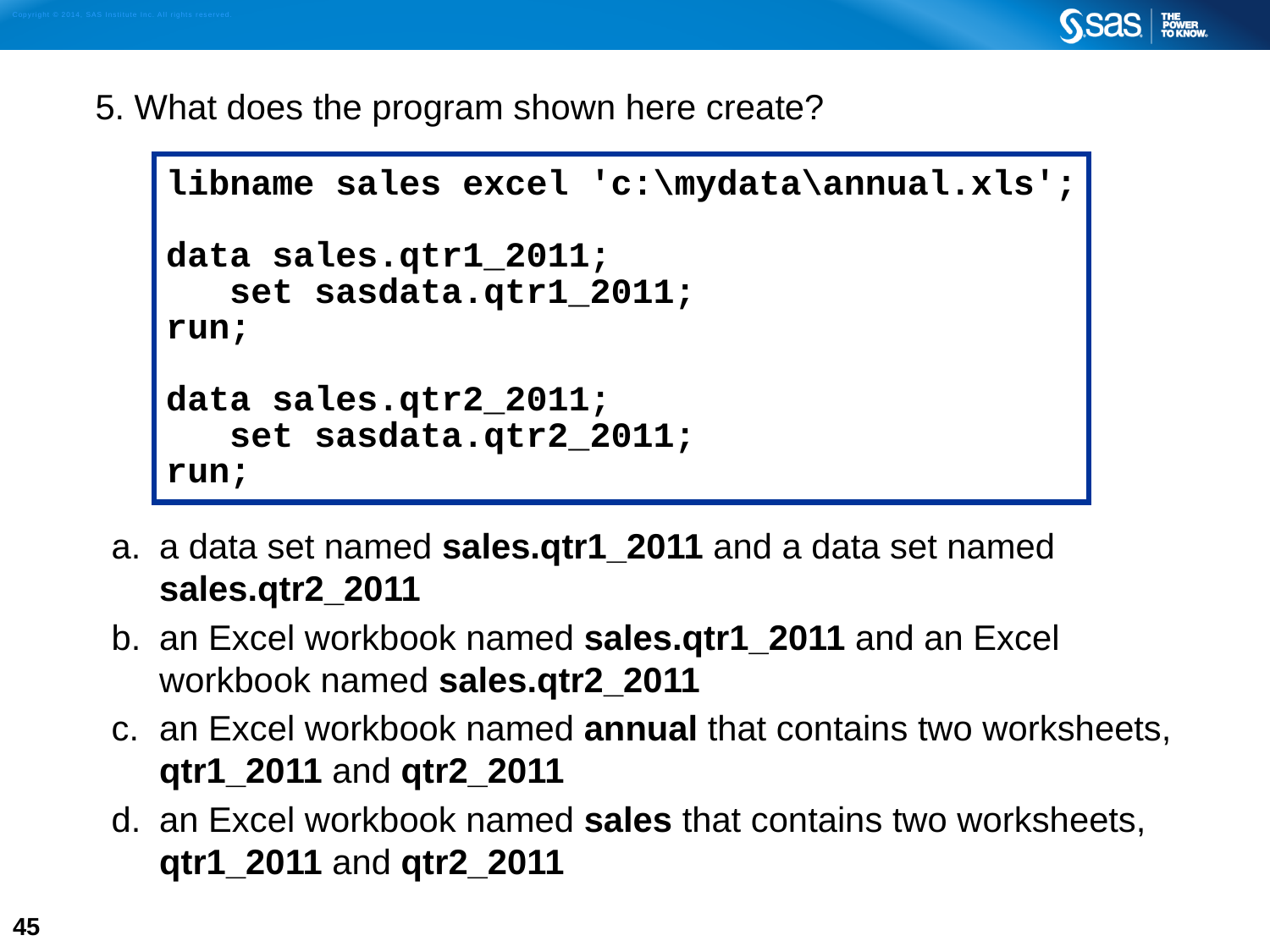

5. What does the program shown here create?

a data set named sales.qtr1_2011 and a data set named sales.qtr2_2011
an Excel workbook named sales.qtr1_2011 and an Excel workbook named sales.qtr2_2011
an Excel workbook named annual that contains two worksheets, qtr1_2011 and qtr2_2011
an Excel workbook named sales that contains two worksheets, qtr1_2011 and qtr2_2011
libname sales excel 'c:\mydata\annual.xls';

data sales.qtr1_2011;
   set sasdata.qtr1_2011;
run;

data sales.qtr2_2011;
   set sasdata.qtr2_2011;
run;